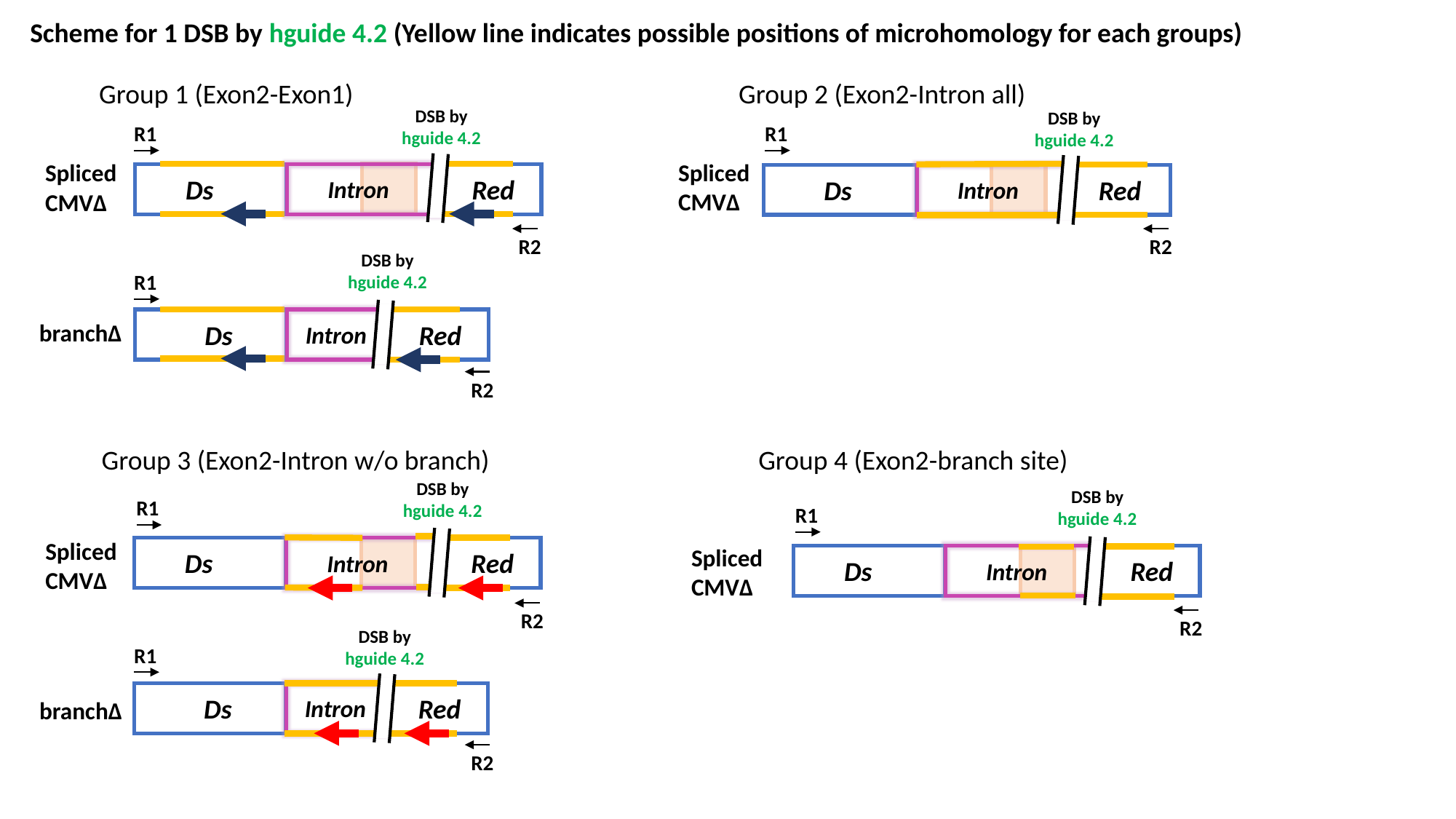

Scheme for 1 DSB by hguide 4.2 (Yellow line indicates possible positions of microhomology for each groups)
Group 1 (Exon2-Exon1)
Group 2 (Exon2-Intron all)
DSB by
hguide 4.2
DSB by
hguide 4.2
R1
R1
Spliced
CMV∆
Spliced
CMV∆

Ds
Red
Ds
Red
Intron
Intron
R2
R2
DSB by
hguide 4.2
R1

branch∆
Ds
Red
Intron
R2
Group 3 (Exon2-Intron w/o branch)
Group 4 (Exon2-branch site)
DSB by
hguide 4.2
DSB by
hguide 4.2
R1
R1

Spliced
CMV∆

Spliced
CMV∆

Ds
Red
Intron

Ds
Red
Intron
R2
R2
DSB by
hguide 4.2
R1

Ds
Red
Intron
branch∆
R2